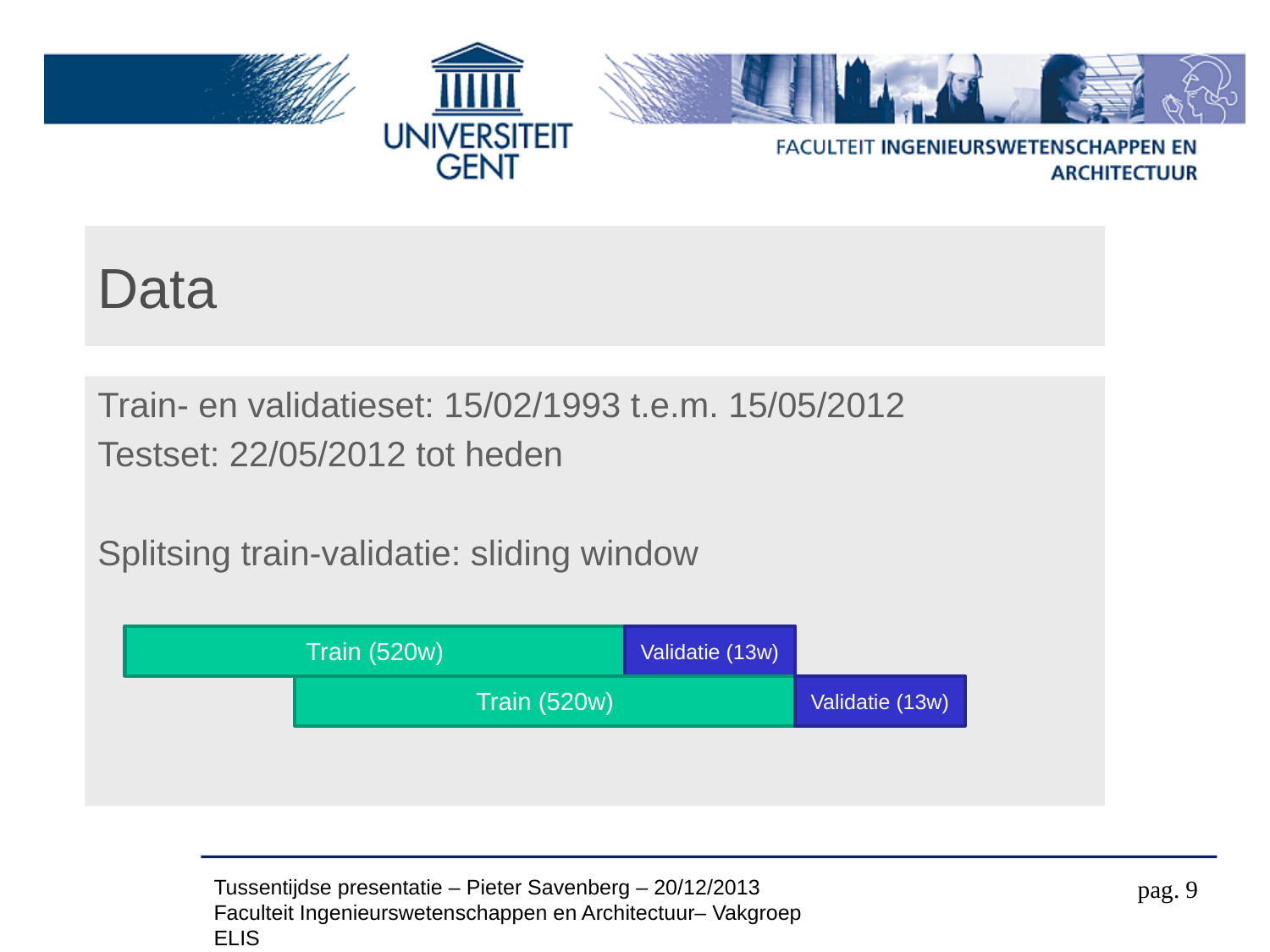

# Data
Train- en validatieset: 15/02/1993 t.e.m. 15/05/2012
Testset: 22/05/2012 tot heden

Splitsing train-validatie: sliding window
Train (520w)
Validatie (13w)
Train (520w)
Validatie (13w)
Tussentijdse presentatie – Pieter Savenberg – 20/12/2013 Faculteit Ingenieurswetenschappen en Architectuur– Vakgroep ELIS
pag. 9